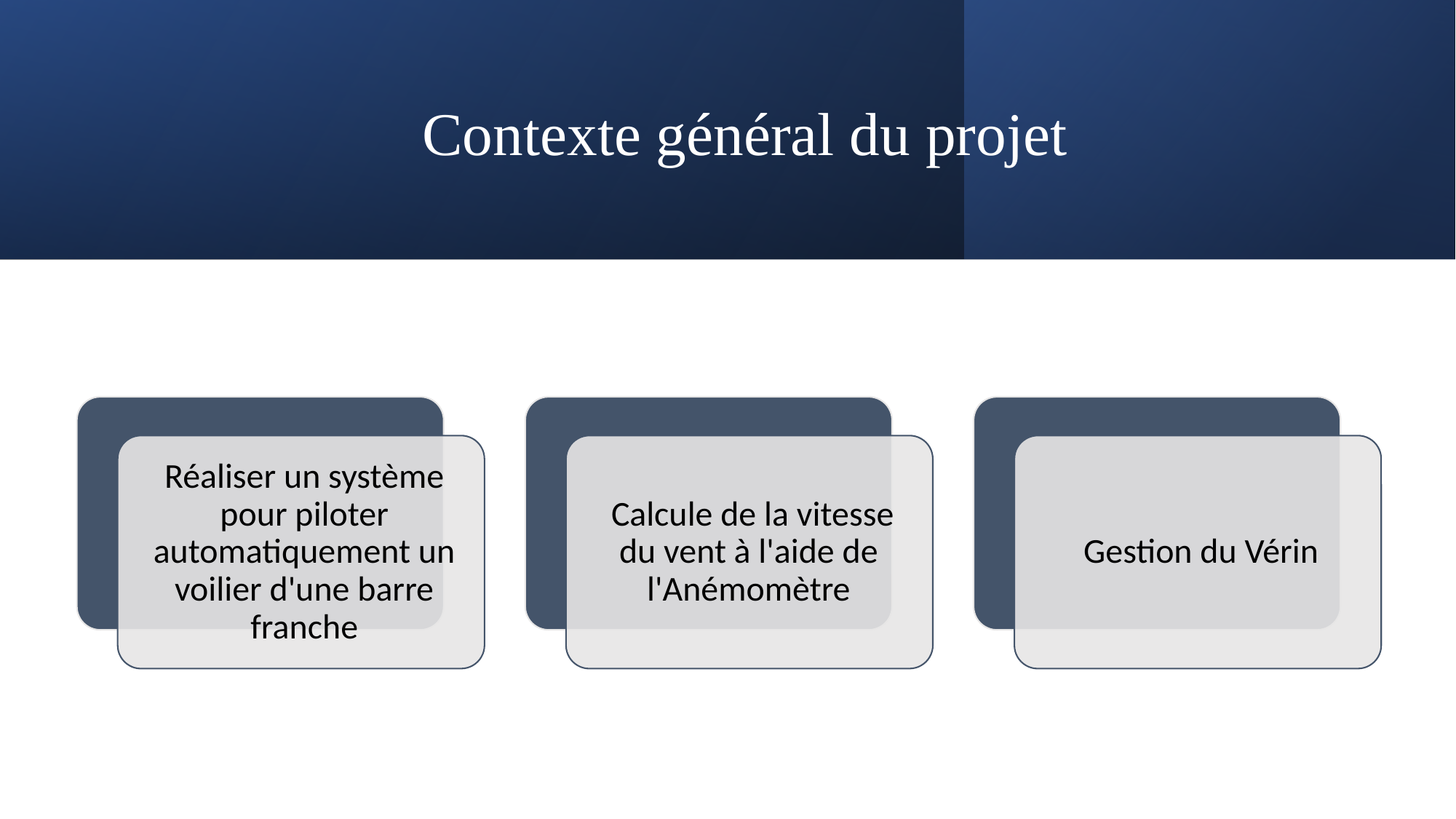

# Contexte général du projet
Réaliser un système pour piloter automatiquement un voilier d'une barre franche
Calcule de la vitesse du vent à l'aide de  l'Anémomètre
Gestion du Vérin